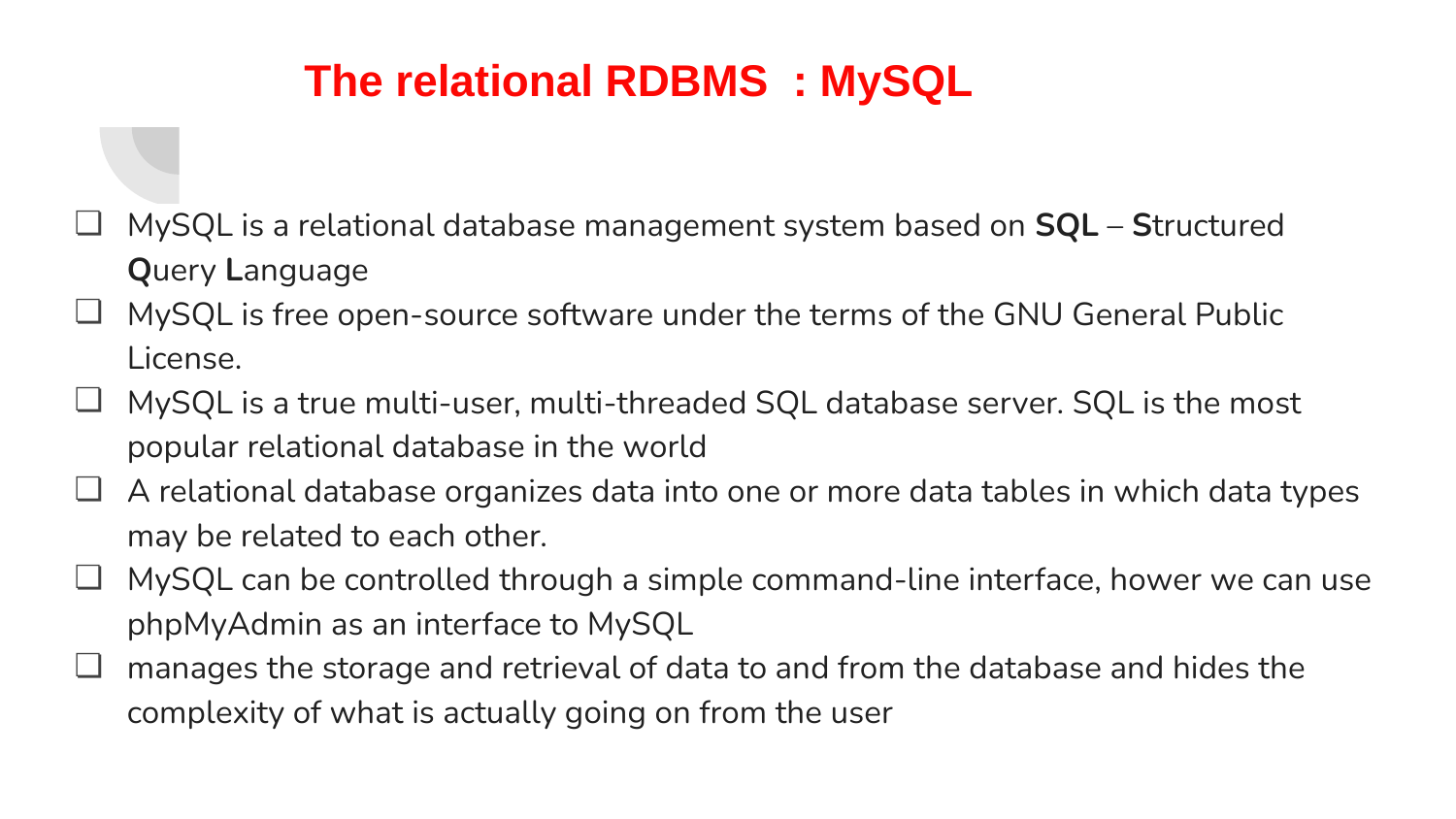

# The relational RDBMS  : MySQL
MySQL is a relational database management system based on SQL – Structured Query Language
MySQL is free open-source software under the terms of the GNU General Public License.
MySQL is a true multi-user, multi-threaded SQL database server. SQL is the most popular relational database in the world
A relational database organizes data into one or more data tables in which data types may be related to each other.
MySQL can be controlled through a simple command-line interface, hower we can use phpMyAdmin as an interface to MySQL
manages the storage and retrieval of data to and from the database and hides the complexity of what is actually going on from the user